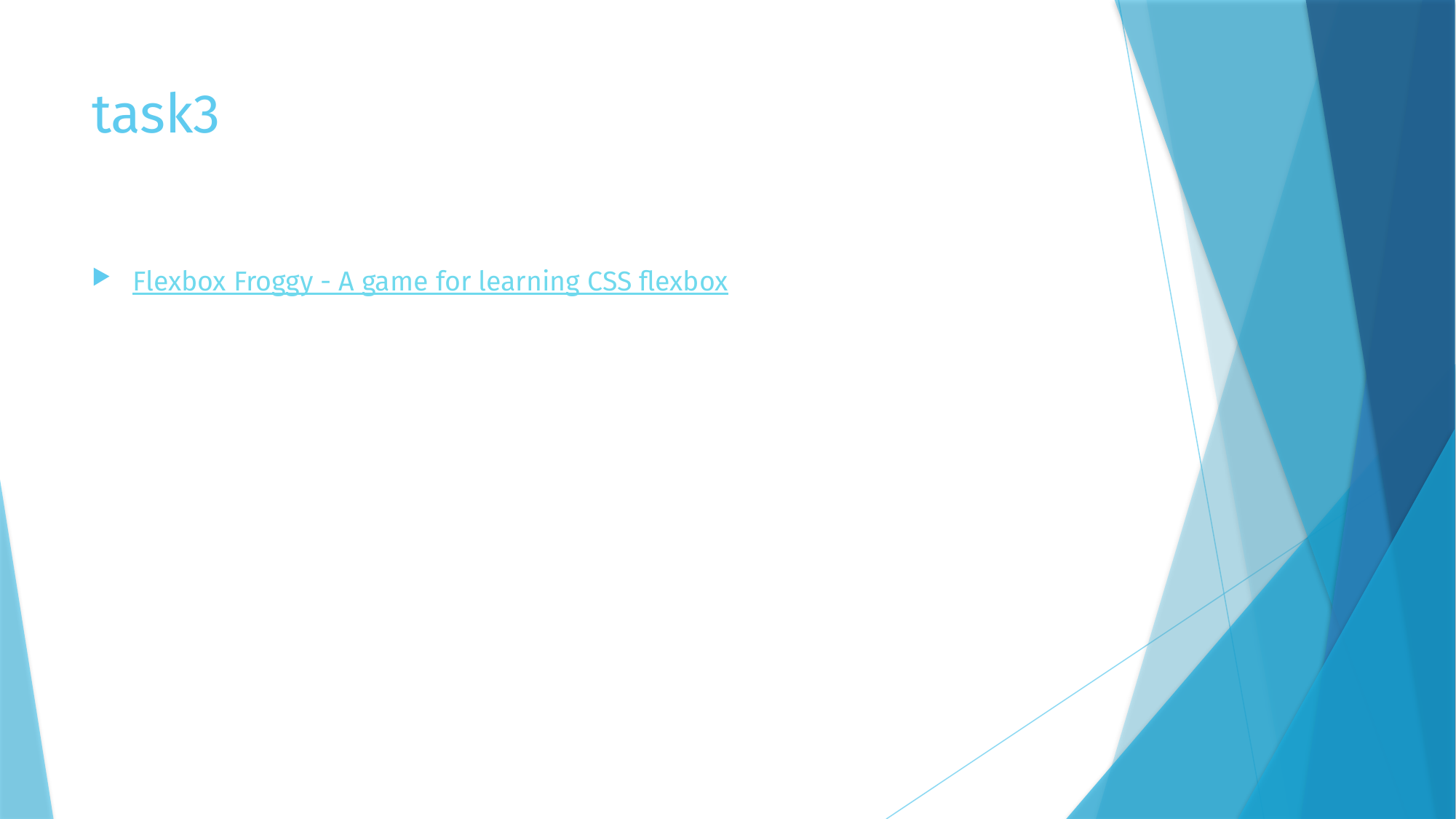

# task3
Flexbox Froggy - A game for learning CSS flexbox